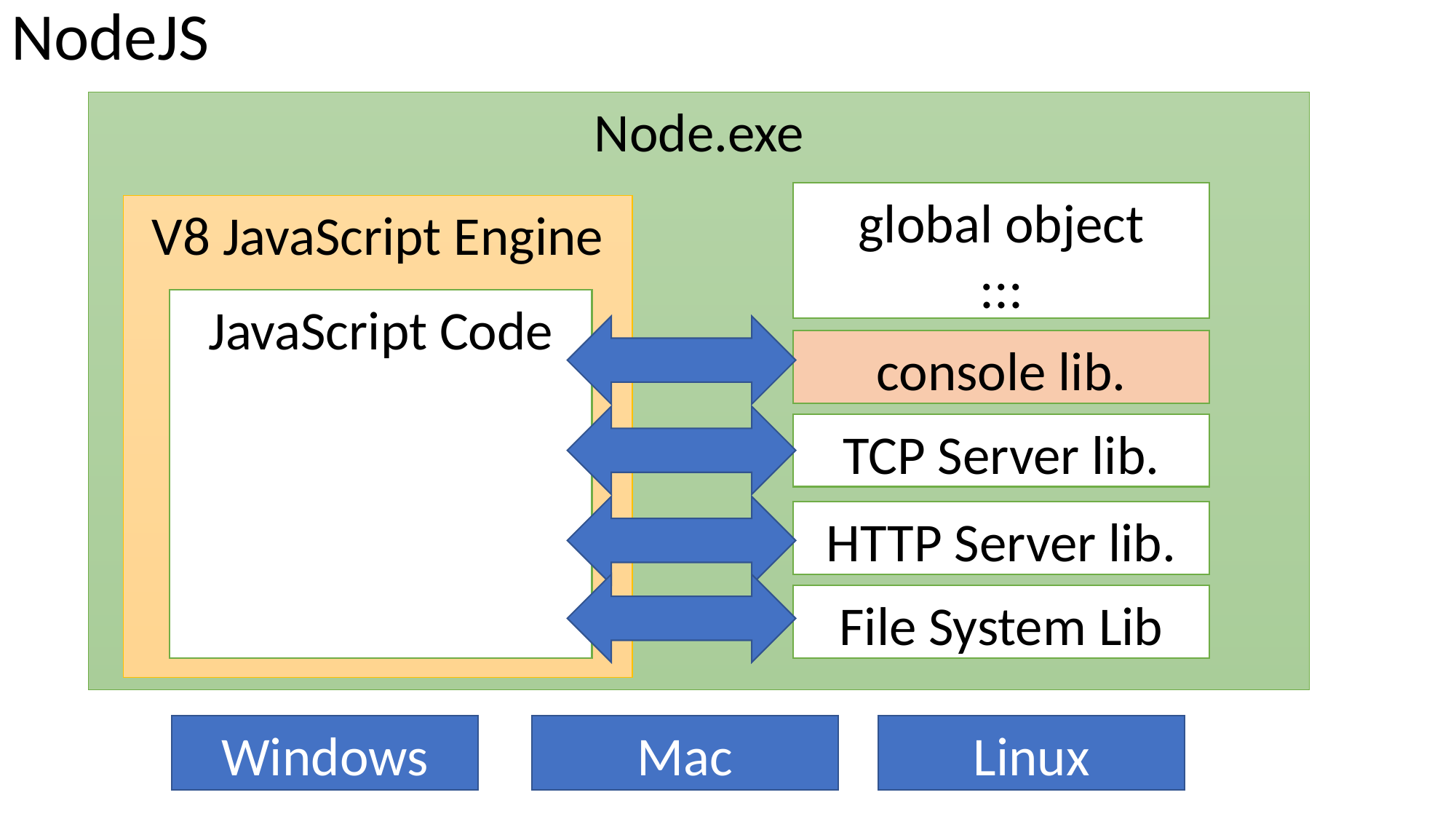

# NodeJS
Node.exe
global object
:::
V8 JavaScript Engine
JavaScript Code

console lib.

TCP Server lib.

HTTP Server lib.

File System Lib
Windows
Mac
Linux